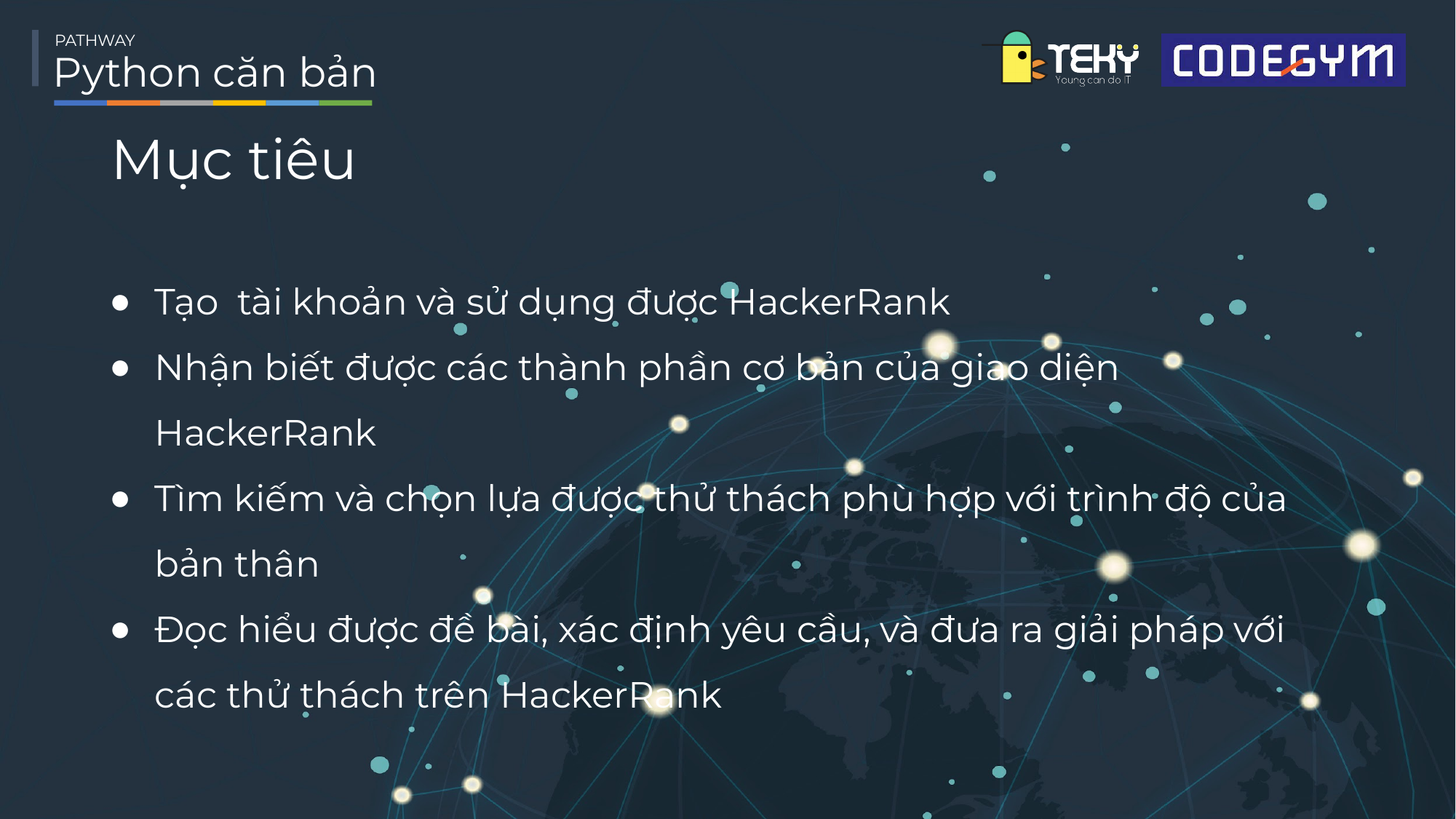

Mục tiêu
Tạo  tài khoản và sử dụng được HackerRank
Nhận biết được các thành phần cơ bản của giao diện HackerRank
Tìm kiếm và chọn lựa được thử thách phù hợp với trình độ của bản thân
Đọc hiểu được đề bài, xác định yêu cầu, và đưa ra giải pháp với các thử thách trên HackerRank